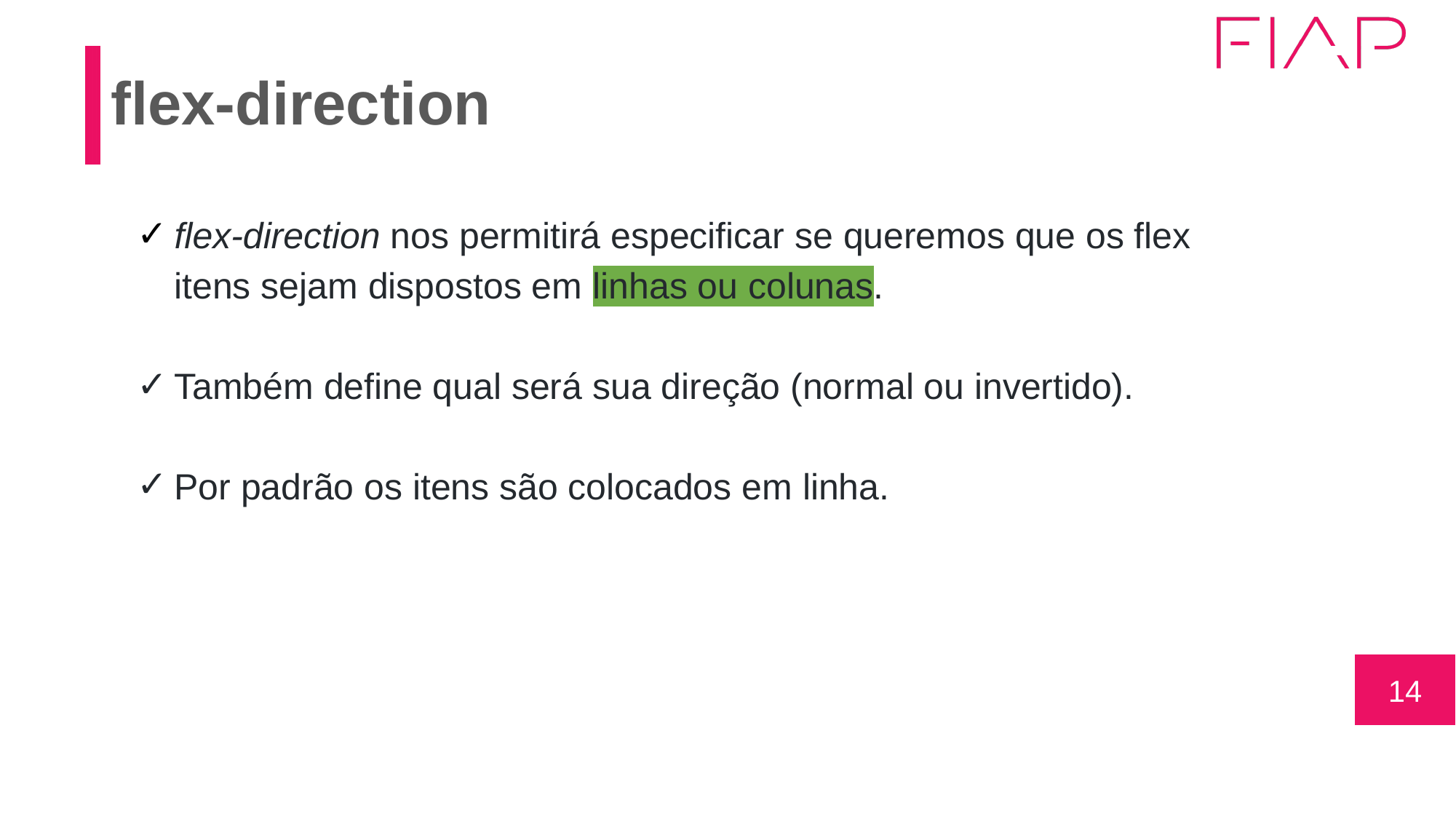

# flex-direction
flex-direction nos permitirá especificar se queremos que os flex itens sejam dispostos em linhas ou colunas.

Também define qual será sua direção (normal ou invertido).

Por padrão os itens são colocados em linha.
14